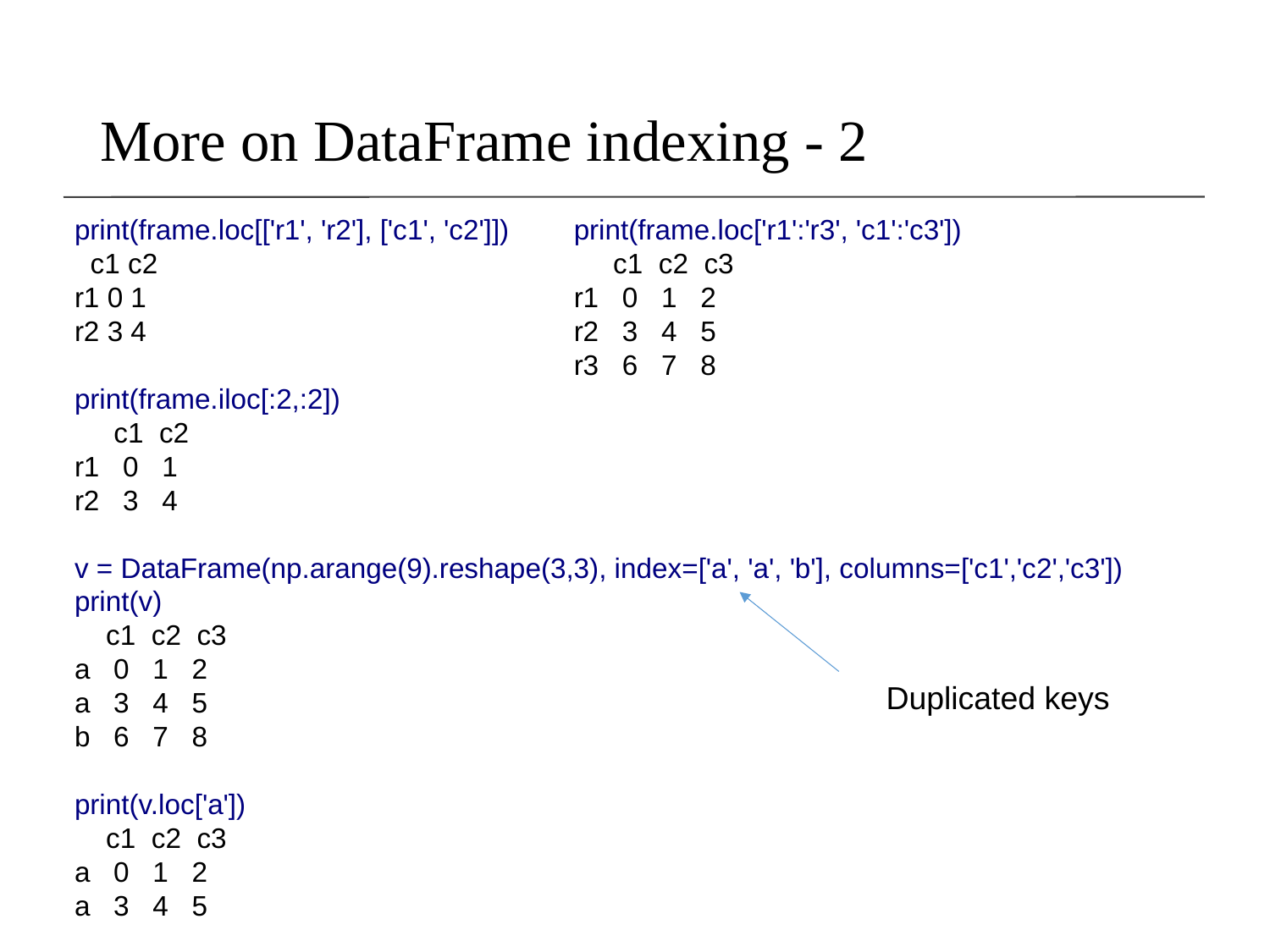

# More on DataFrame indexing - 2
print(frame.loc[['r1', 'r2'], ['c1', 'c2']])
  c1 c2
r1 0 1
r2 3 4

print(frame.iloc[:2,:2])
     c1  c2
r1   0   1
r2   3   4

v = DataFrame(np.arange(9).reshape(3,3), index=['a', 'a', 'b'], columns=['c1','c2','c3'])
print(v)
    c1  c2  c3
a   0   1   2
a   3   4   5
b   6   7   8

print(v.loc['a'])
    c1  c2  c3
a   0   1   2
a   3   4   5
print(frame.loc['r1':'r3', 'c1':'c3'])
     c1  c2  c3
r1   0   1   2
r2   3   4   5
r3   6   7   8
Duplicated keys